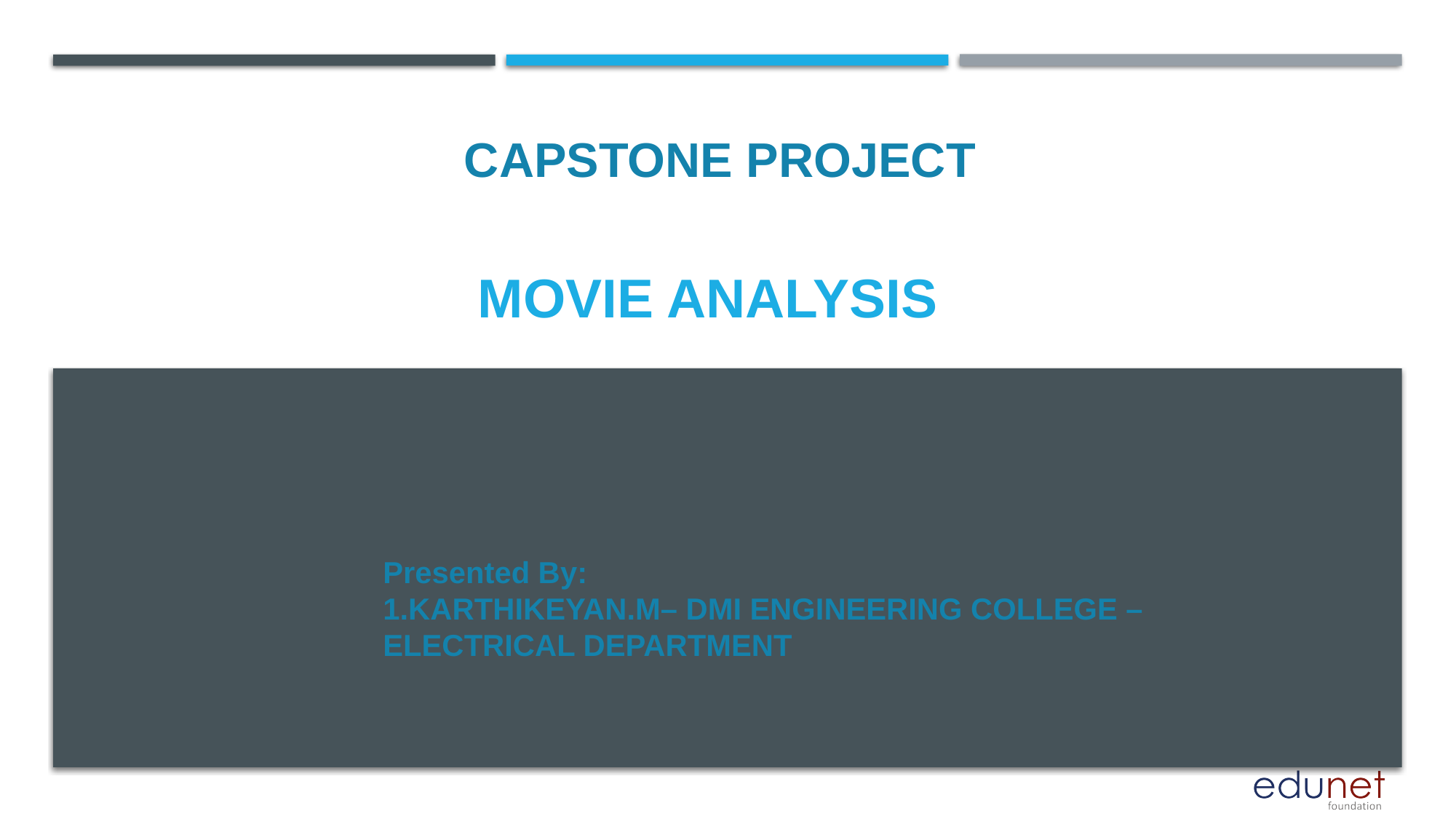

CAPSTONE PROJECT
# Movie analysis
Presented By:
1.KARTHIKEYAN.M– DMI ENGINEERING COLLEGE – ELECTRICAL DEPARTMENT